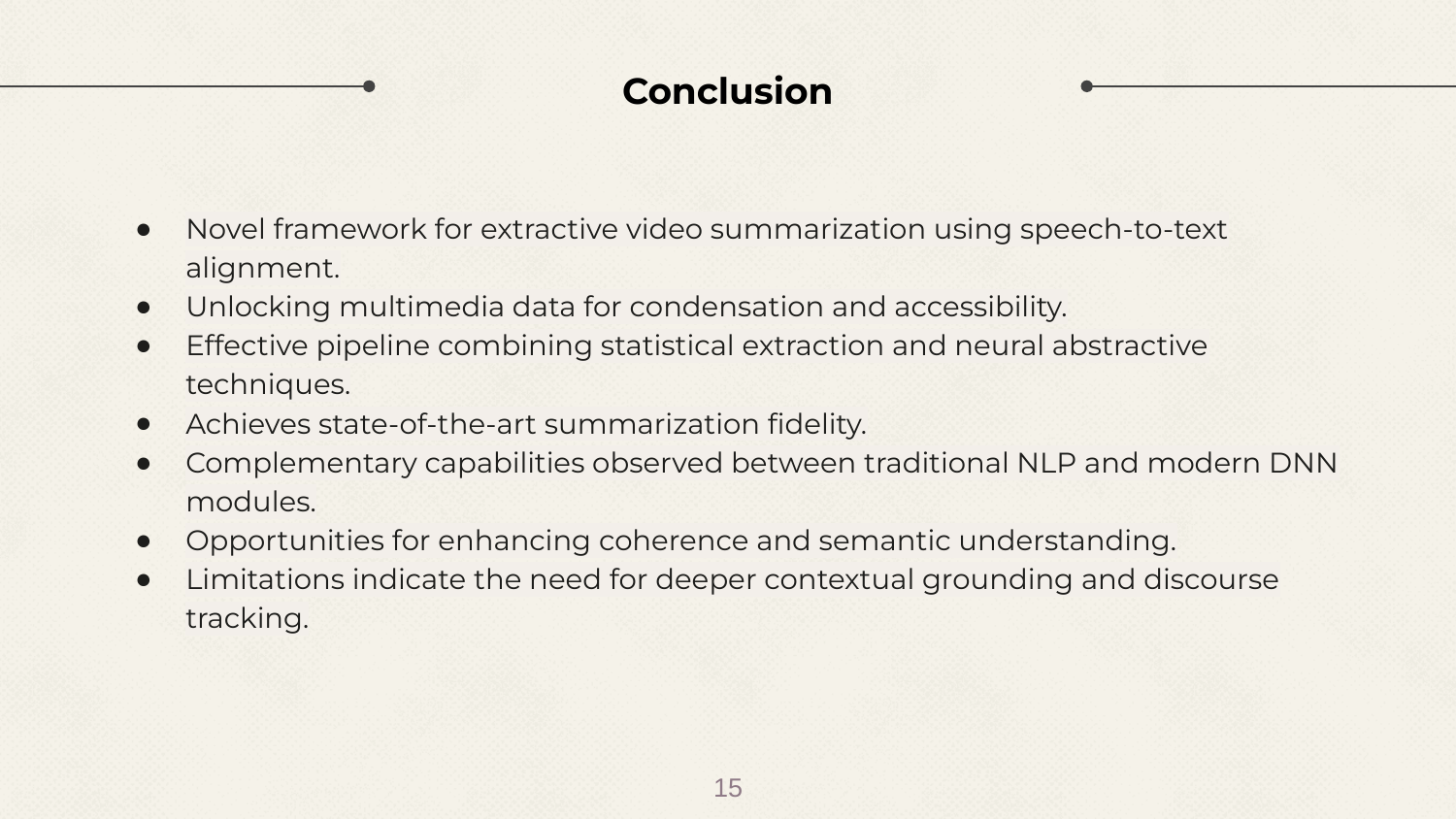

# Conclusion
Novel framework for extractive video summarization using speech-to-text alignment.
Unlocking multimedia data for condensation and accessibility.
Effective pipeline combining statistical extraction and neural abstractive techniques.
Achieves state-of-the-art summarization fidelity.
Complementary capabilities observed between traditional NLP and modern DNN modules.
Opportunities for enhancing coherence and semantic understanding.
Limitations indicate the need for deeper contextual grounding and discourse tracking.

15